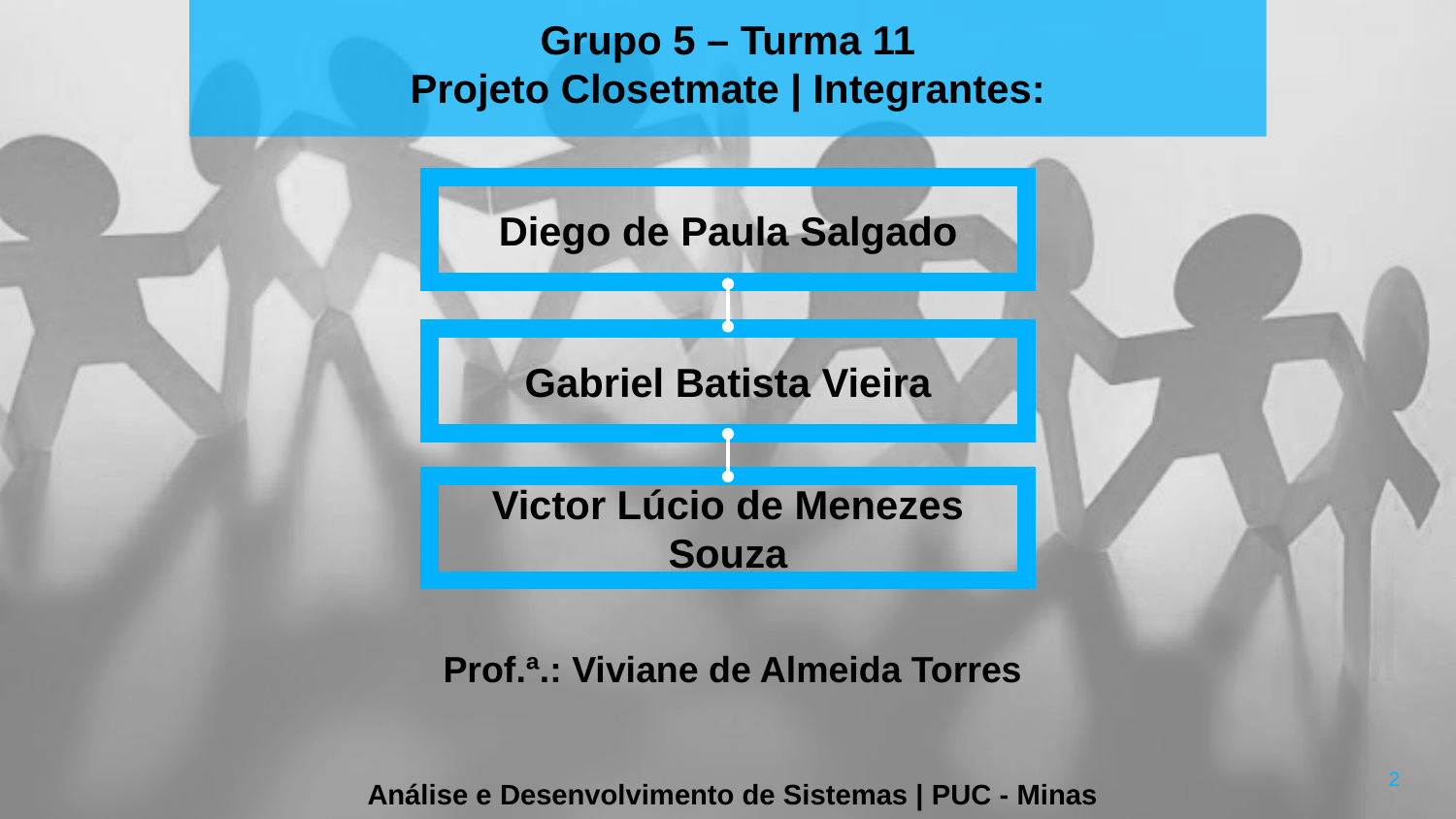

# Grupo 5 – Turma 11 Projeto Closetmate | Integrantes:
Diego de Paula Salgado
Gabriel Batista Vieira
Victor Lúcio de Menezes Souza
Prof.ª.: Viviane de Almeida Torres
2
Análise e Desenvolvimento de Sistemas | PUC - Minas